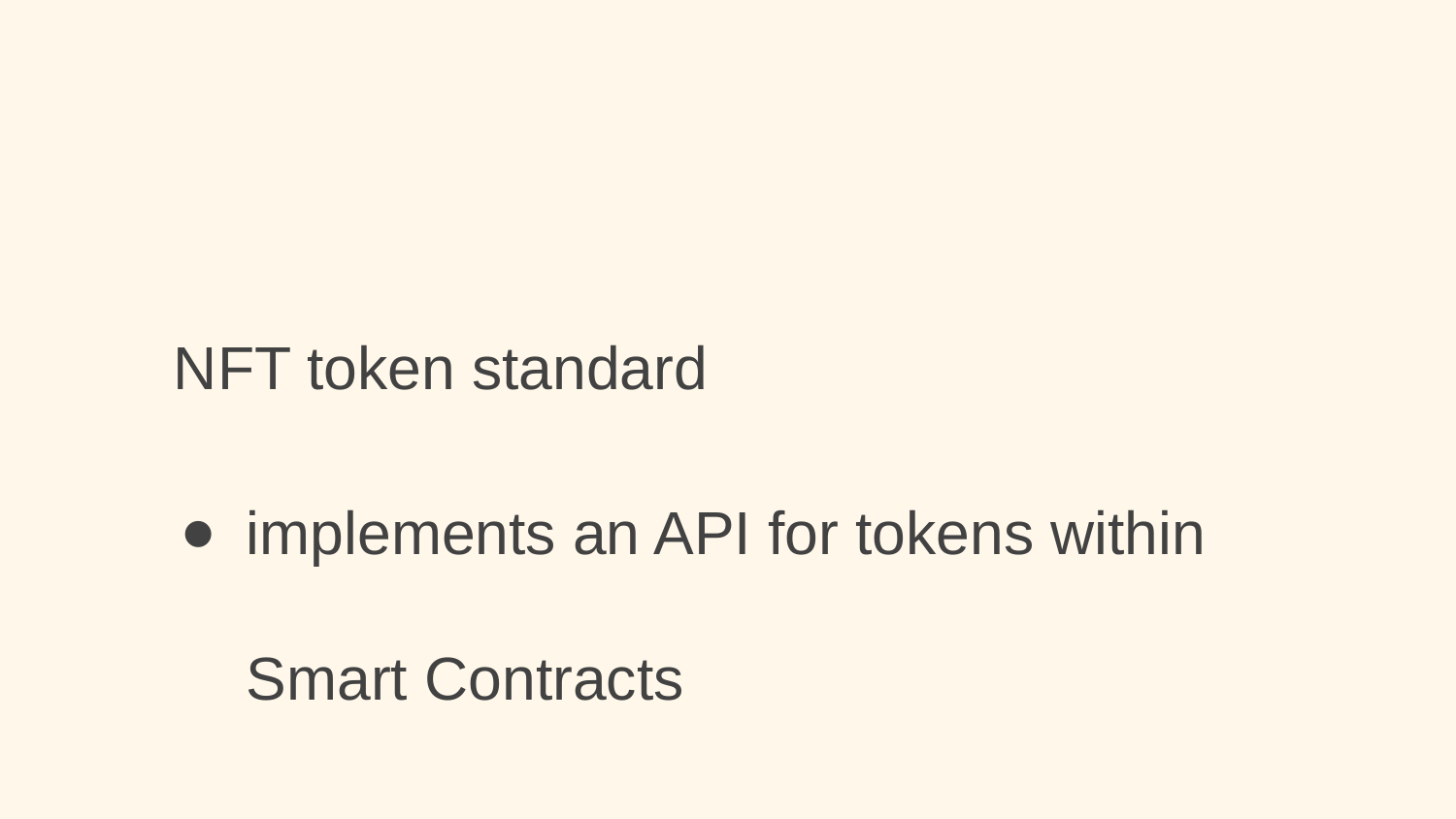

# NFT token standard
implements an API for tokens within Smart Contracts